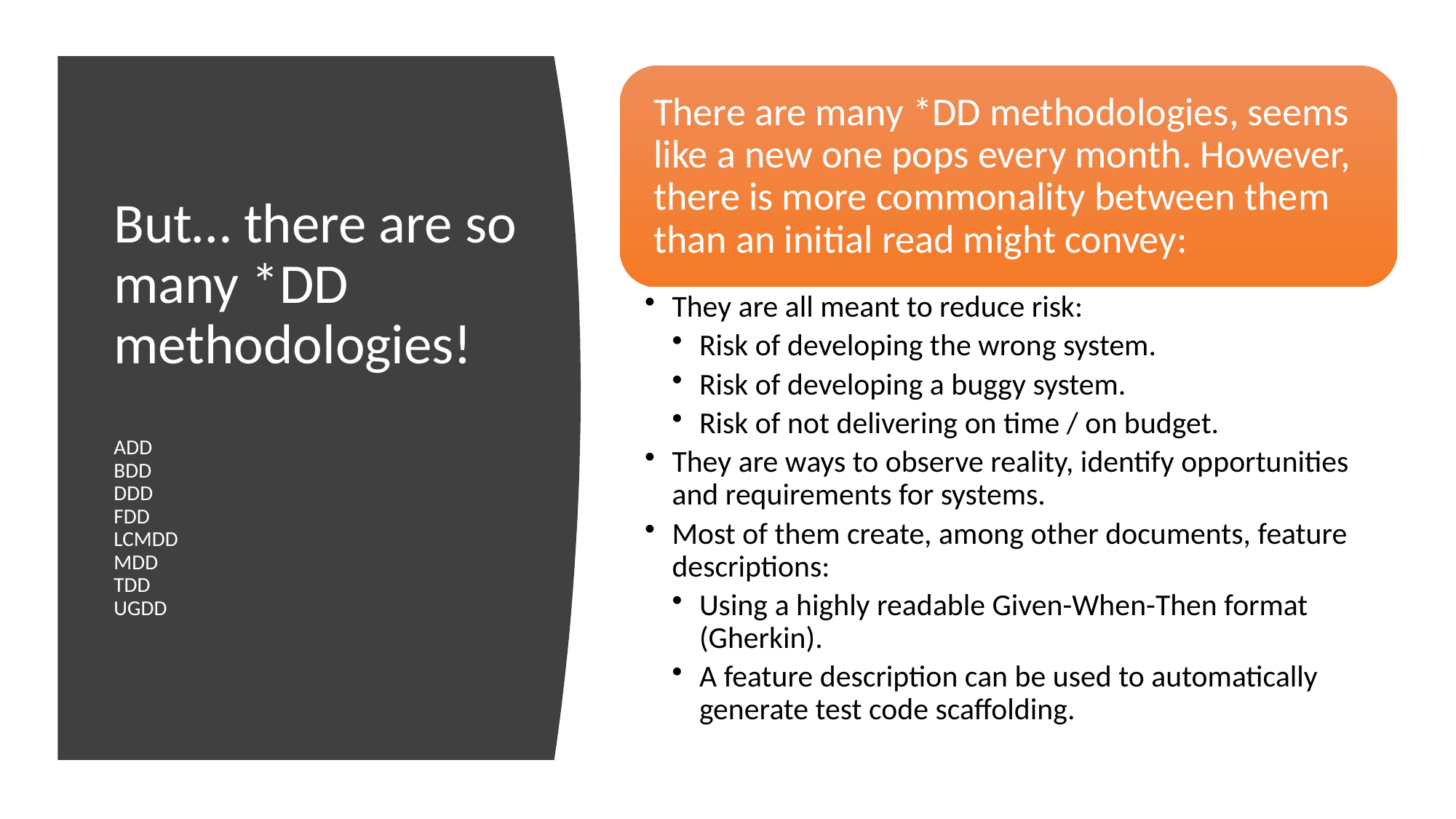

There are many *DD methodologies, seems like a new one pops every month. However, there is more commonality between them than an initial read might convey:
They are all meant to reduce risk:
Risk of developing the wrong system.
Risk of developing a buggy system.
Risk of not delivering on time / on budget.
They are ways to observe reality, identify opportunities and requirements for systems.
Most of them create, among other documents, feature descriptions:
Using a highly readable Given-When-Then format (Gherkin).
A feature description can be used to automatically generate test code scaffolding.

# But… there are so many *DD methodologies! ADD BDD DDD FDD LCMDD MDD TDD UGDD